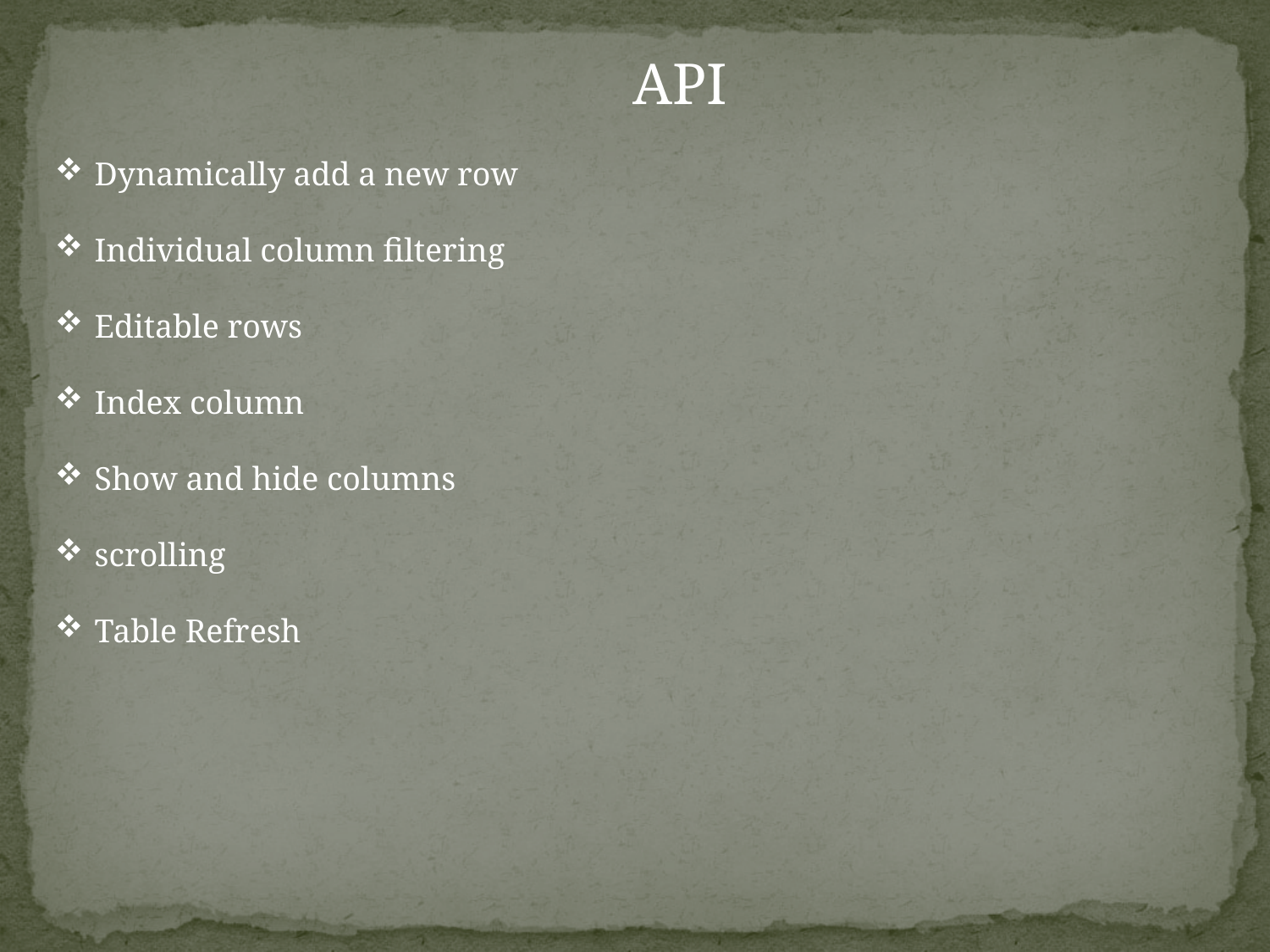

API
Dynamically add a new row
Individual column filtering
Editable rows
Index column
Show and hide columns
scrolling
Table Refresh